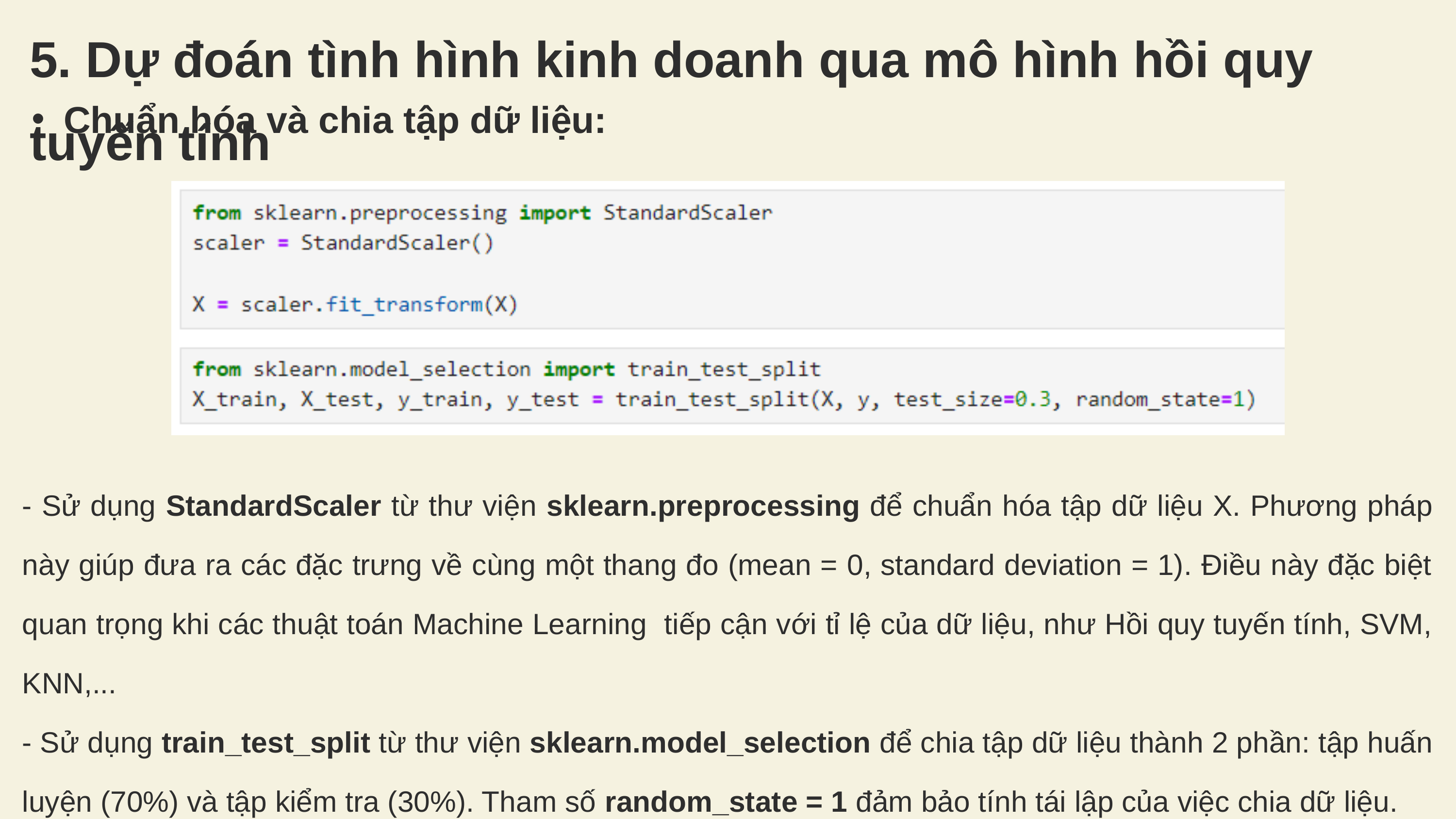

5. Dự đoán tình hình kinh doanh qua mô hình hồi quy tuyến tính
Chuẩn hóa và chia tập dữ liệu:

- Sử dụng StandardScaler từ thư viện sklearn.preprocessing để chuẩn hóa tập dữ liệu X. Phương pháp này giúp đưa ra các đặc trưng về cùng một thang đo (mean = 0, standard deviation = 1). Điều này đặc biệt quan trọng khi các thuật toán Machine Learning  tiếp cận với tỉ lệ của dữ liệu, như Hồi quy tuyến tính, SVM, KNN,...
- Sử dụng train_test_split từ thư viện sklearn.model_selection để chia tập dữ liệu thành 2 phần: tập huấn luyện (70%) và tập kiểm tra (30%). Tham số random_state = 1 đảm bảo tính tái lập của việc chia dữ liệu.